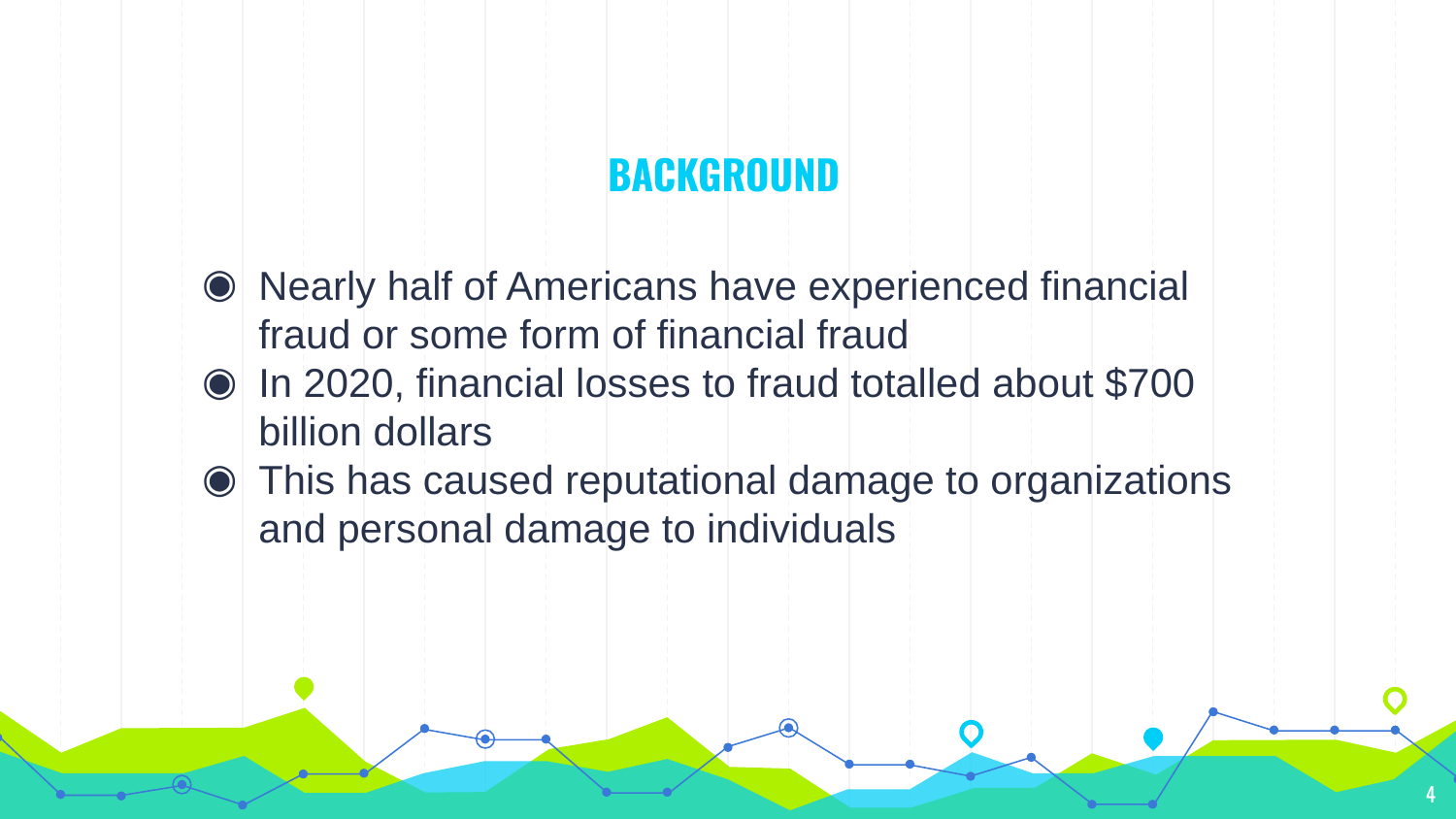

# BACKGROUND
Nearly half of Americans have experienced financial fraud or some form of financial fraud
In 2020, financial losses to fraud totalled about $700 billion dollars
This has caused reputational damage to organizations and personal damage to individuals

4